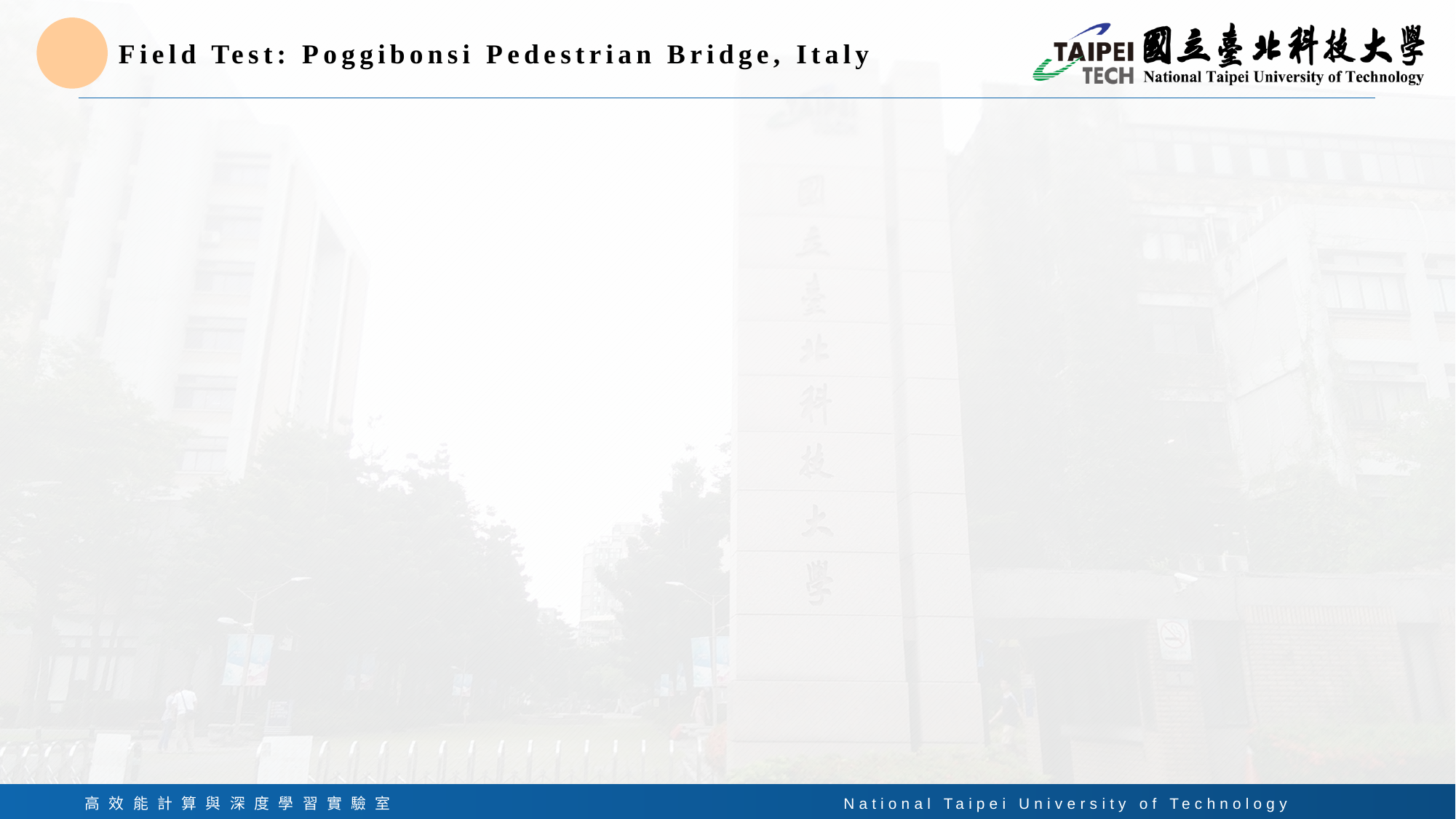

# Field Test: Poggibonsi Pedestrian Bridge, Italy